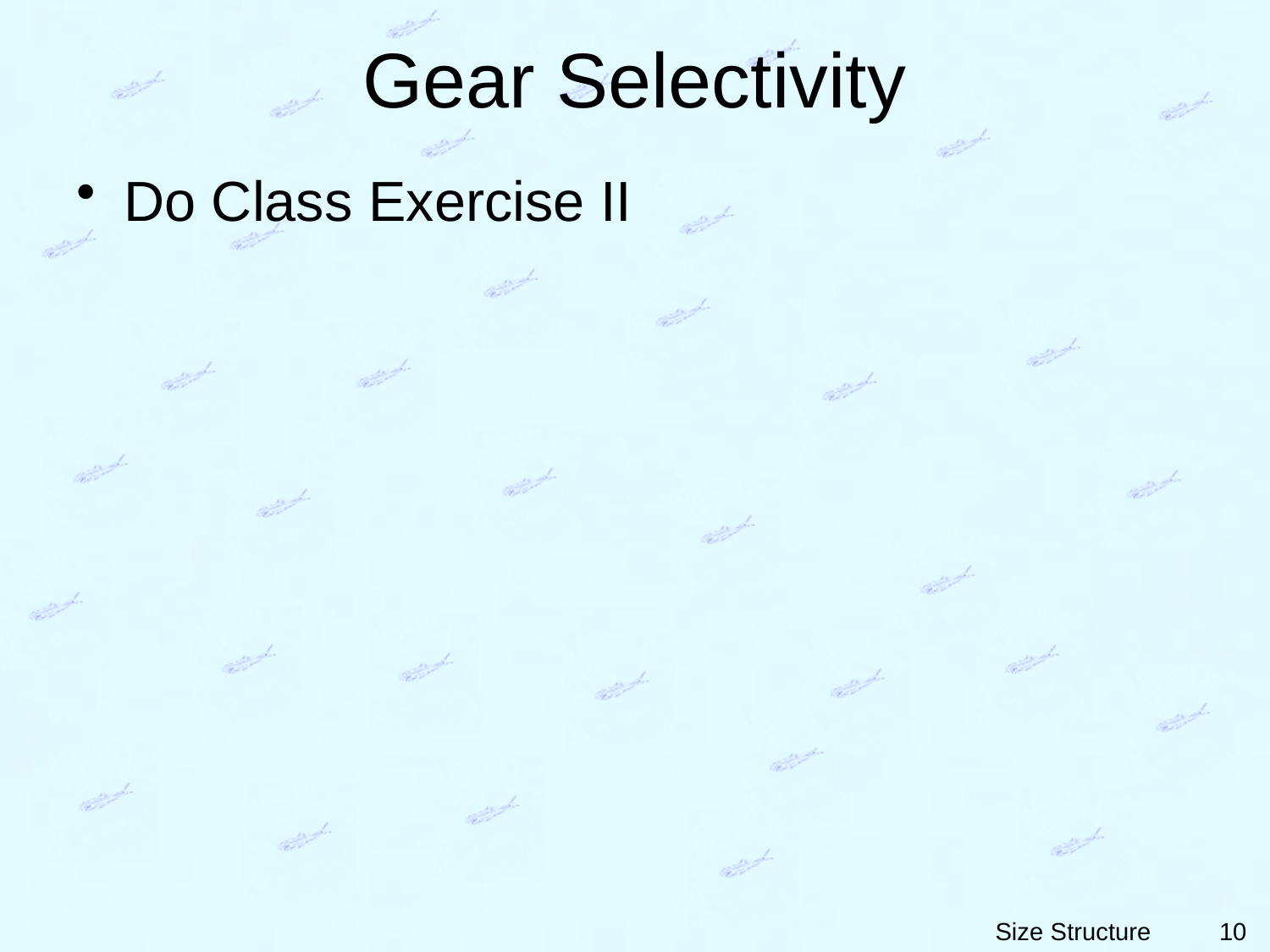

# Gear Selectivity
Do Class Exercise II
10
Size Structure